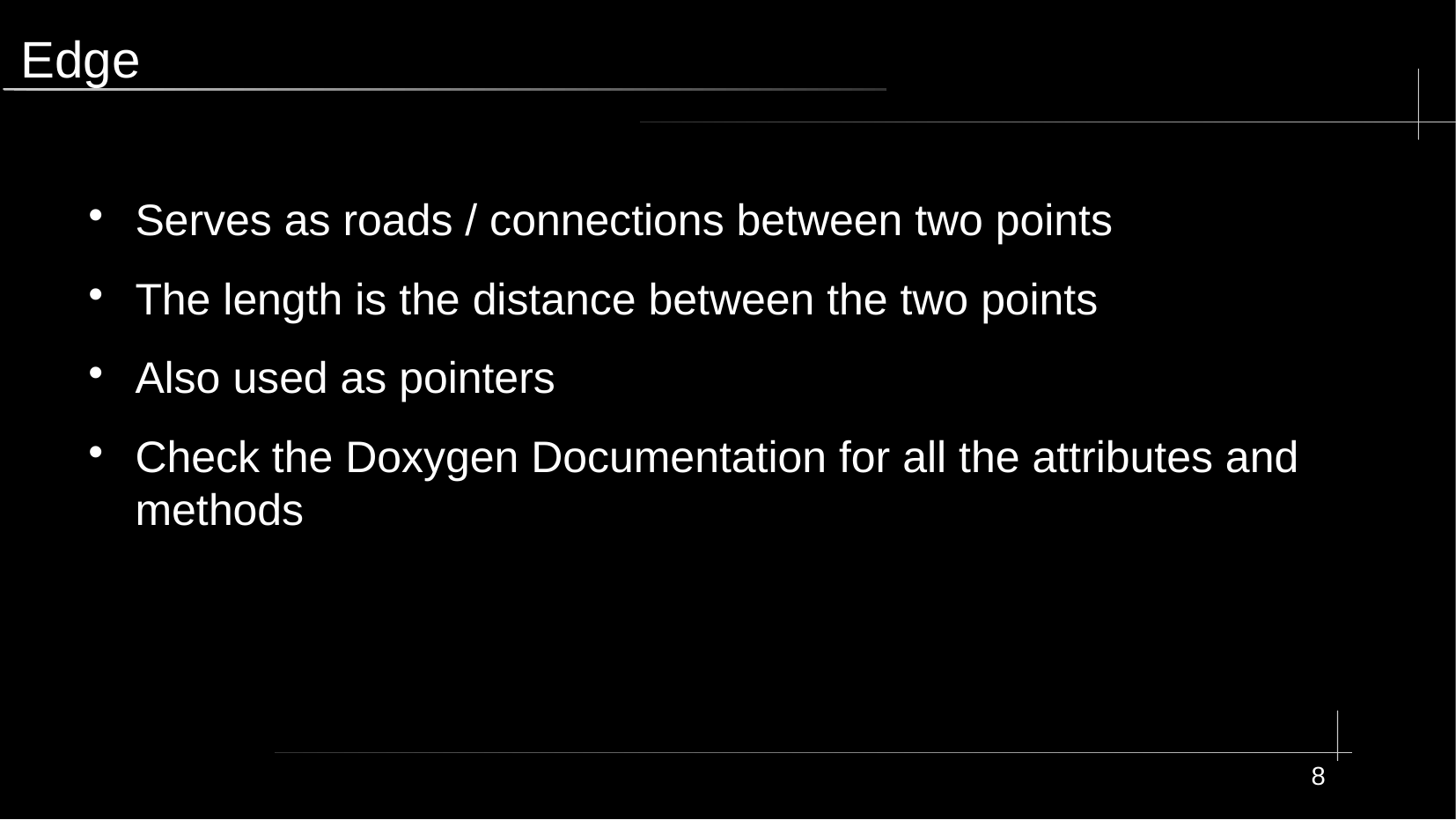

# Edge
Serves as roads / connections between two points
The length is the distance between the two points
Also used as pointers
Check the Doxygen Documentation for all the attributes and methods
8